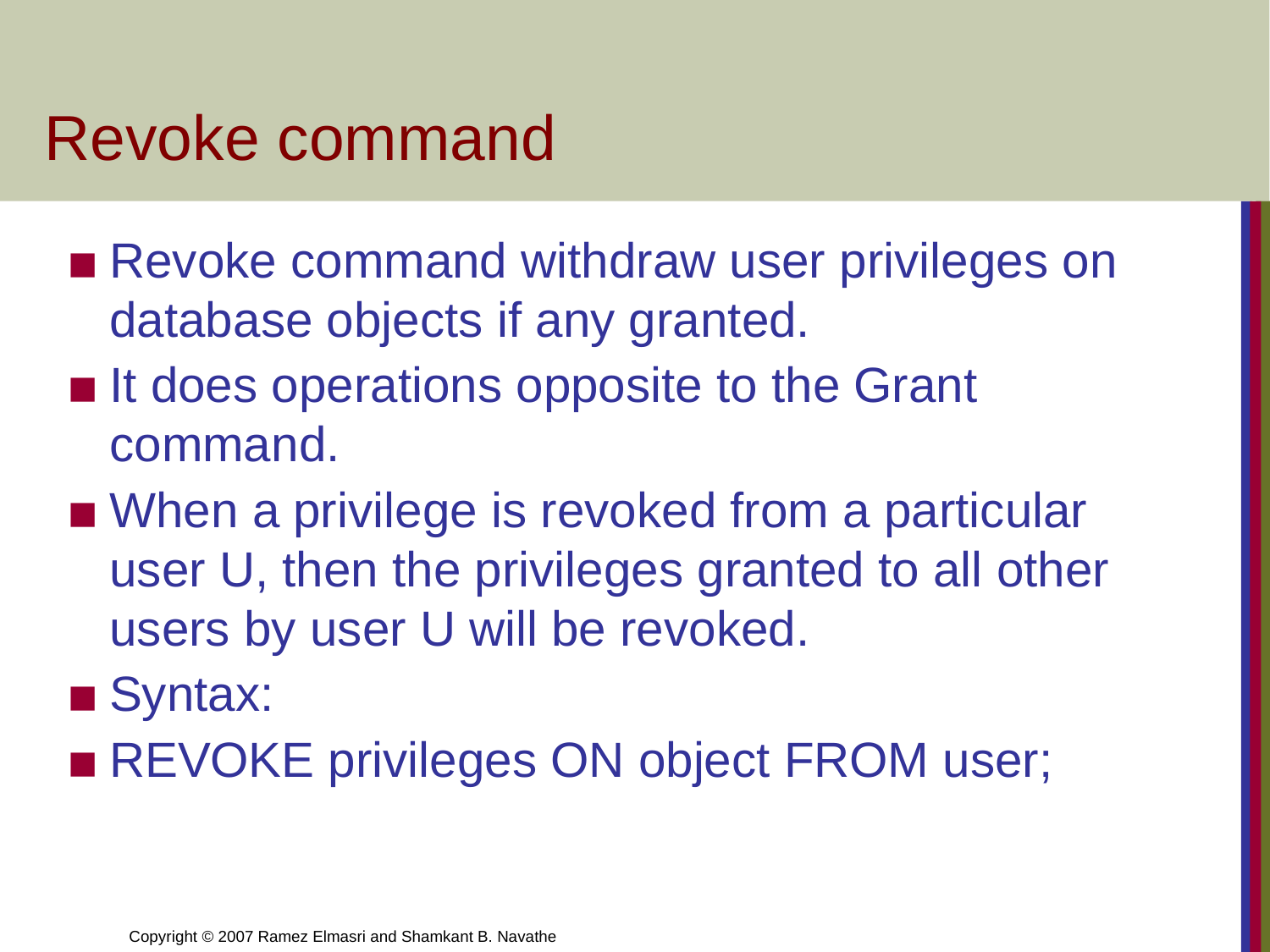

# Revoke command
Revoke command withdraw user privileges on database objects if any granted.
It does operations opposite to the Grant command.
When a privilege is revoked from a particular user U, then the privileges granted to all other users by user U will be revoked.
Syntax:
REVOKE privileges ON object FROM user;